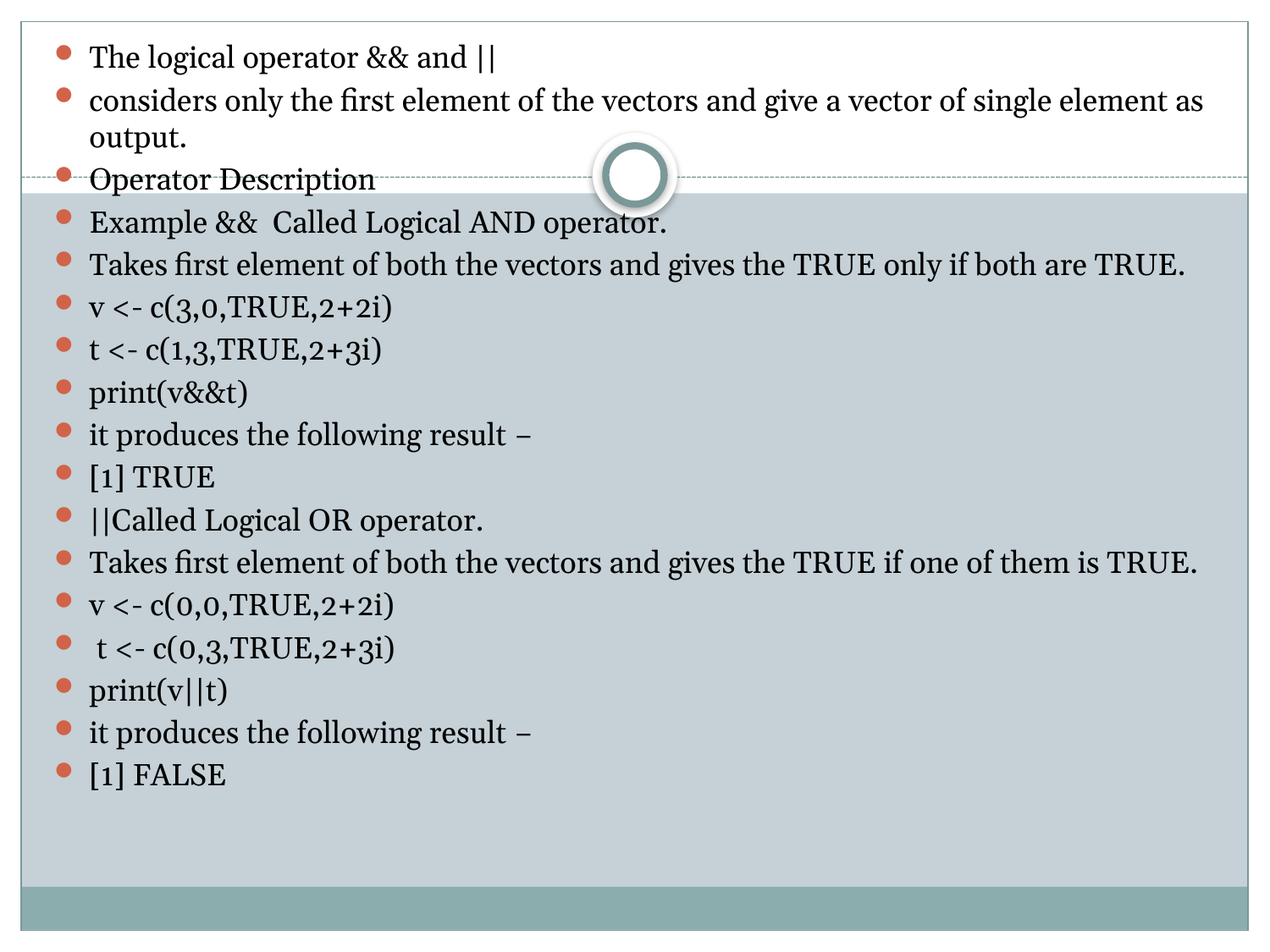

#
The logical operator && and ||
considers only the first element of the vectors and give a vector of single element as output.
Operator Description
Example &&  Called Logical AND operator.
Takes first element of both the vectors and gives the TRUE only if both are TRUE.
v <- c(3,0,TRUE,2+2i)
t <- c(1,3,TRUE,2+3i)
print(v&&t)
it produces the following result −
[1] TRUE
||Called Logical OR operator.
Takes first element of both the vectors and gives the TRUE if one of them is TRUE.
v <- c(0,0,TRUE,2+2i)
 t <- c(0,3,TRUE,2+3i)
print(v||t)
it produces the following result −
[1] FALSE